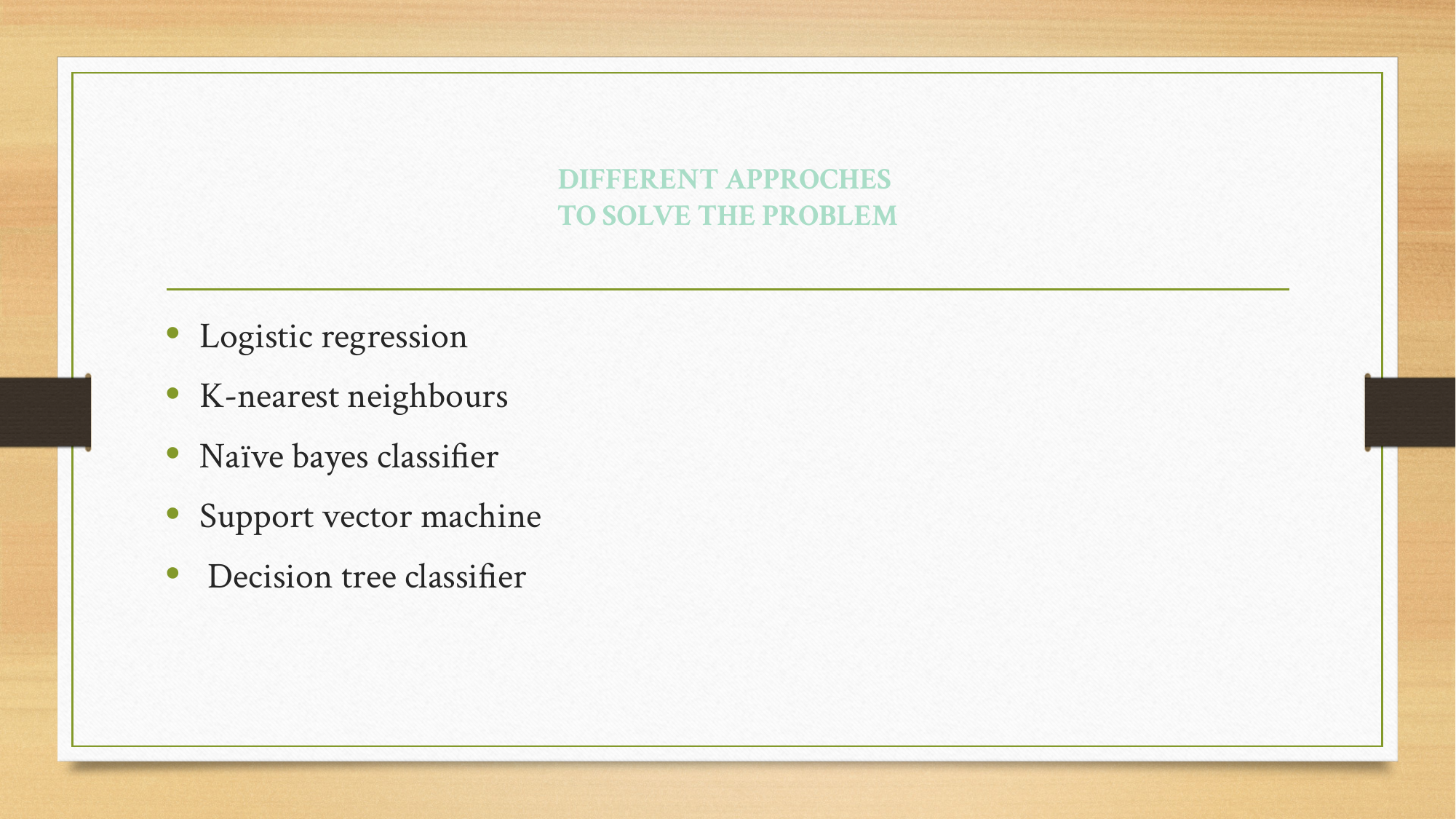

# DIFFERENT APPROCHES TO SOLVE THE PROBLEM
Logistic regression
K-nearest neighbours
Naïve bayes classifier
Support vector machine
 Decision tree classifier